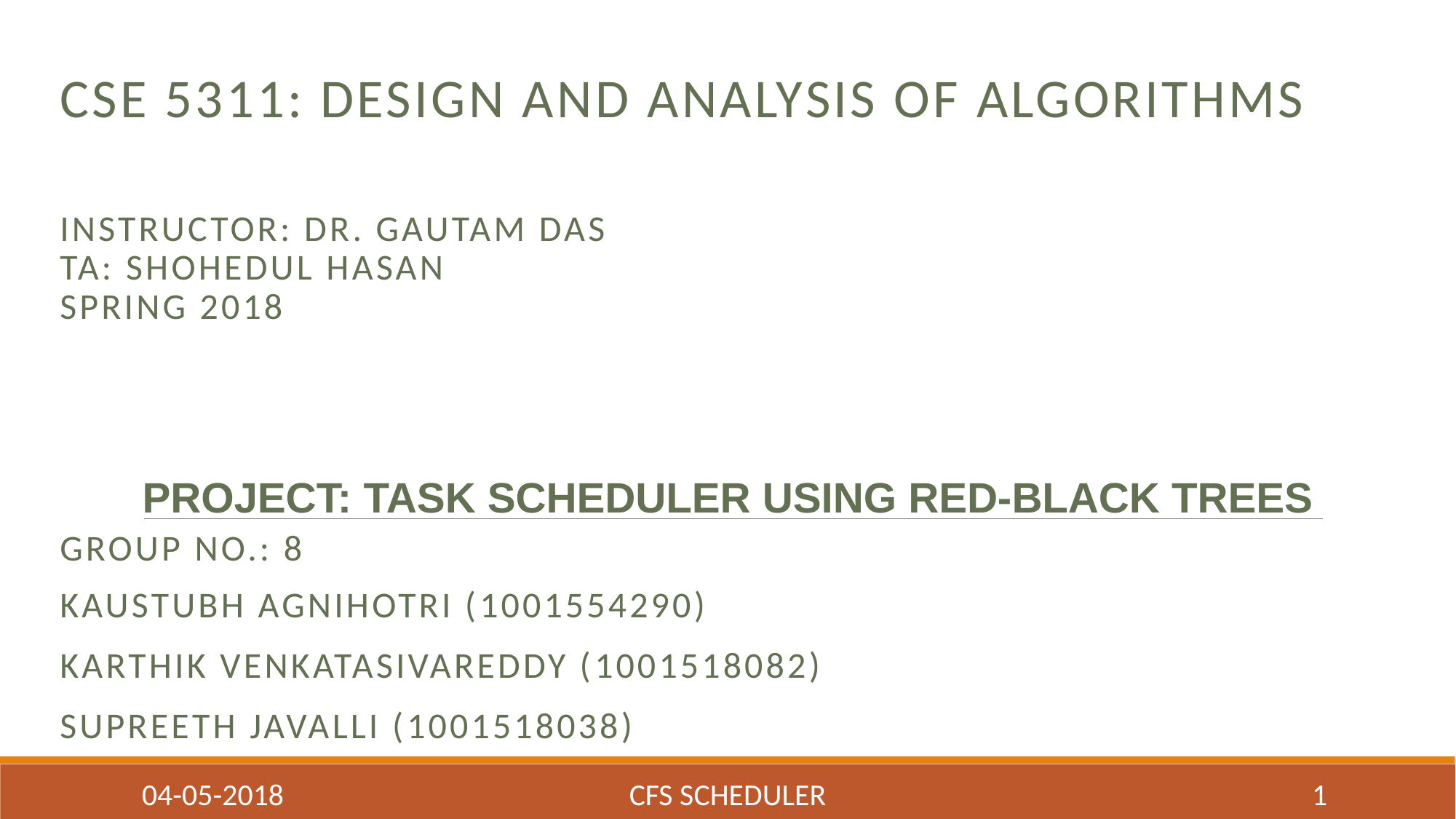

CSE 5311: Design and Analysis of Algorithms
Instructor: Dr. Gautam Das
TA: Shohedul Hasan
Spring 2018

Project: Task Scheduler using Red-Black Trees
Group No.: 8
Kaustubh Agnihotri (1001554290)
Karthik Venkatasivareddy (1001518082)
Supreeth Javalli (1001518038)
04-05-2018
CFS Scheduler
1